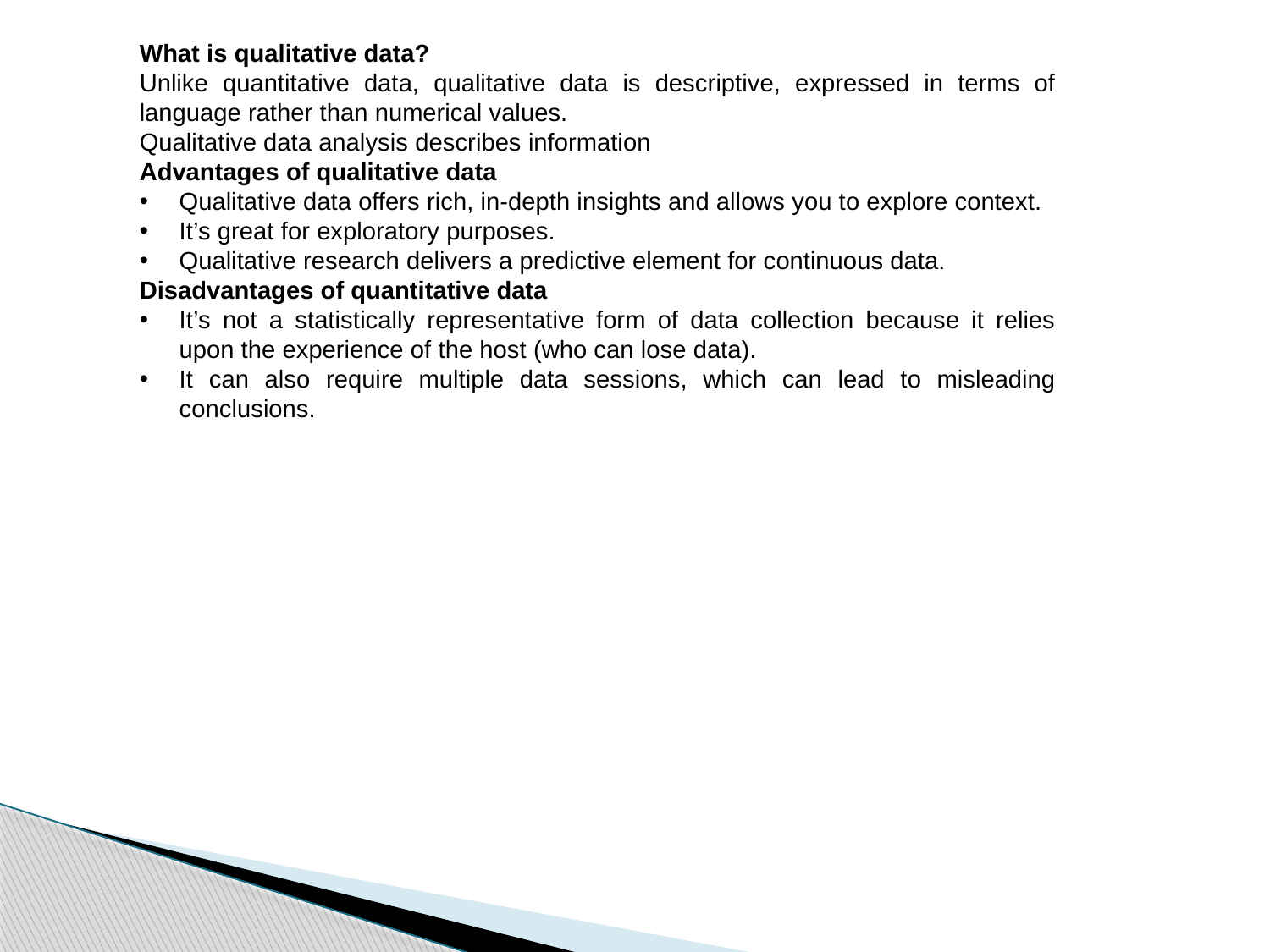

What is qualitative data?
Unlike quantitative data, qualitative data is descriptive, expressed in terms of language rather than numerical values.
Qualitative data analysis describes information
Advantages of qualitative data
Qualitative data offers rich, in-depth insights and allows you to explore context.
It’s great for exploratory purposes.
Qualitative research delivers a predictive element for continuous data.
Disadvantages of quantitative data
It’s not a statistically representative form of data collection because it relies upon the experience of the host (who can lose data).
It can also require multiple data sessions, which can lead to misleading conclusions.